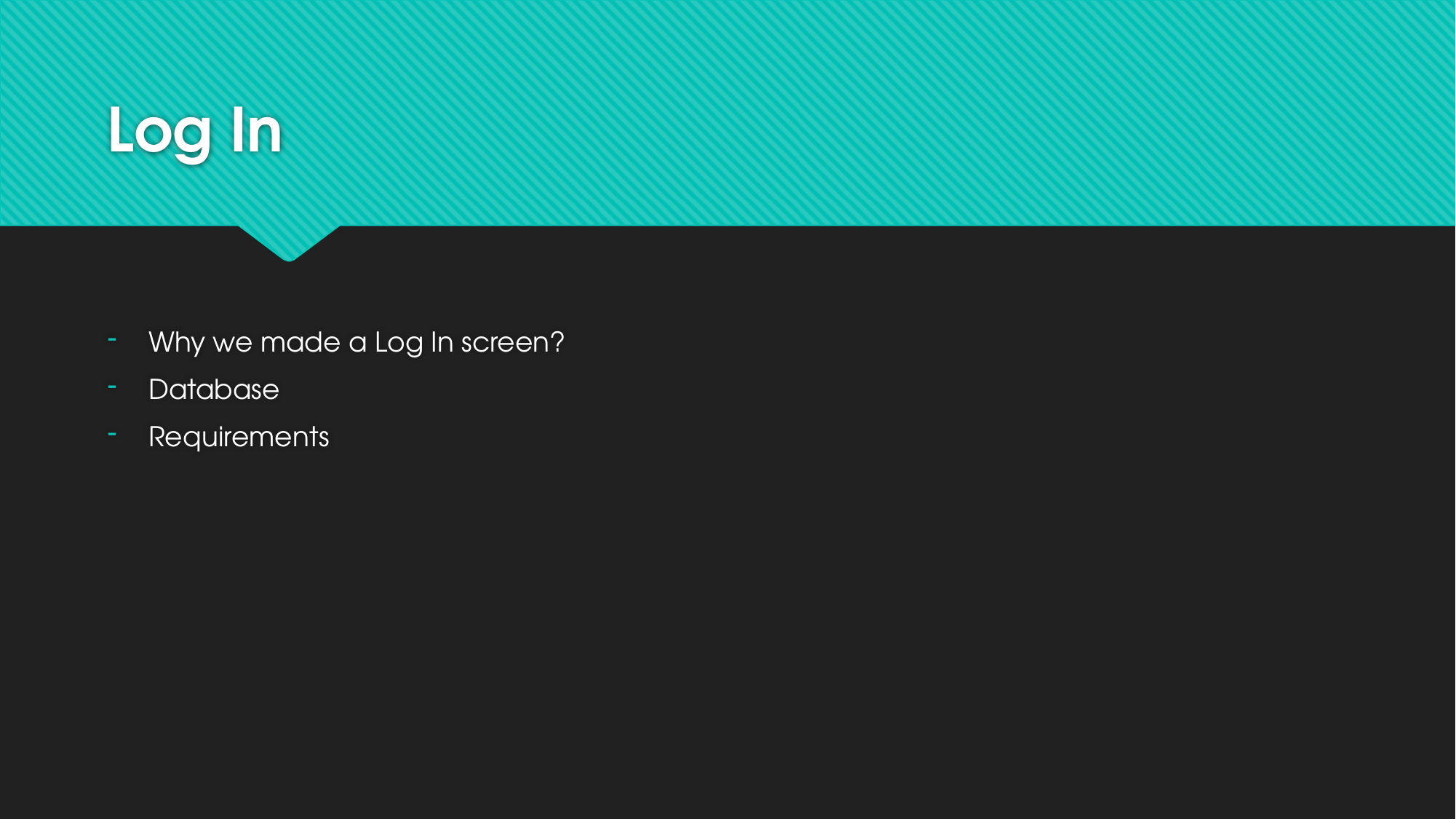

# Log In
Why we made a Log In screen?
Database
Requirements